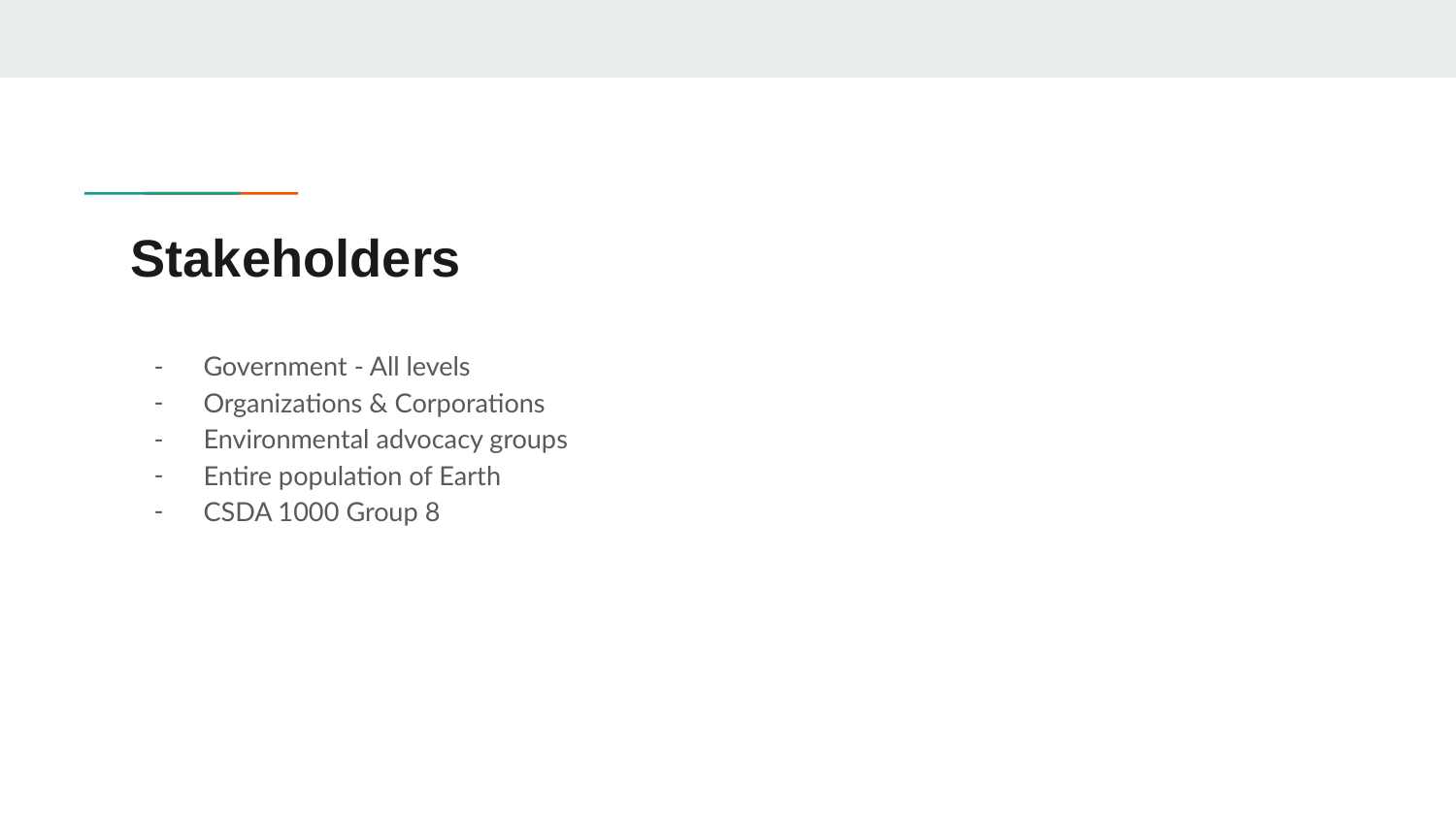

# Stakeholders
Government - All levels
Organizations & Corporations
Environmental advocacy groups
Entire population of Earth
CSDA 1000 Group 8